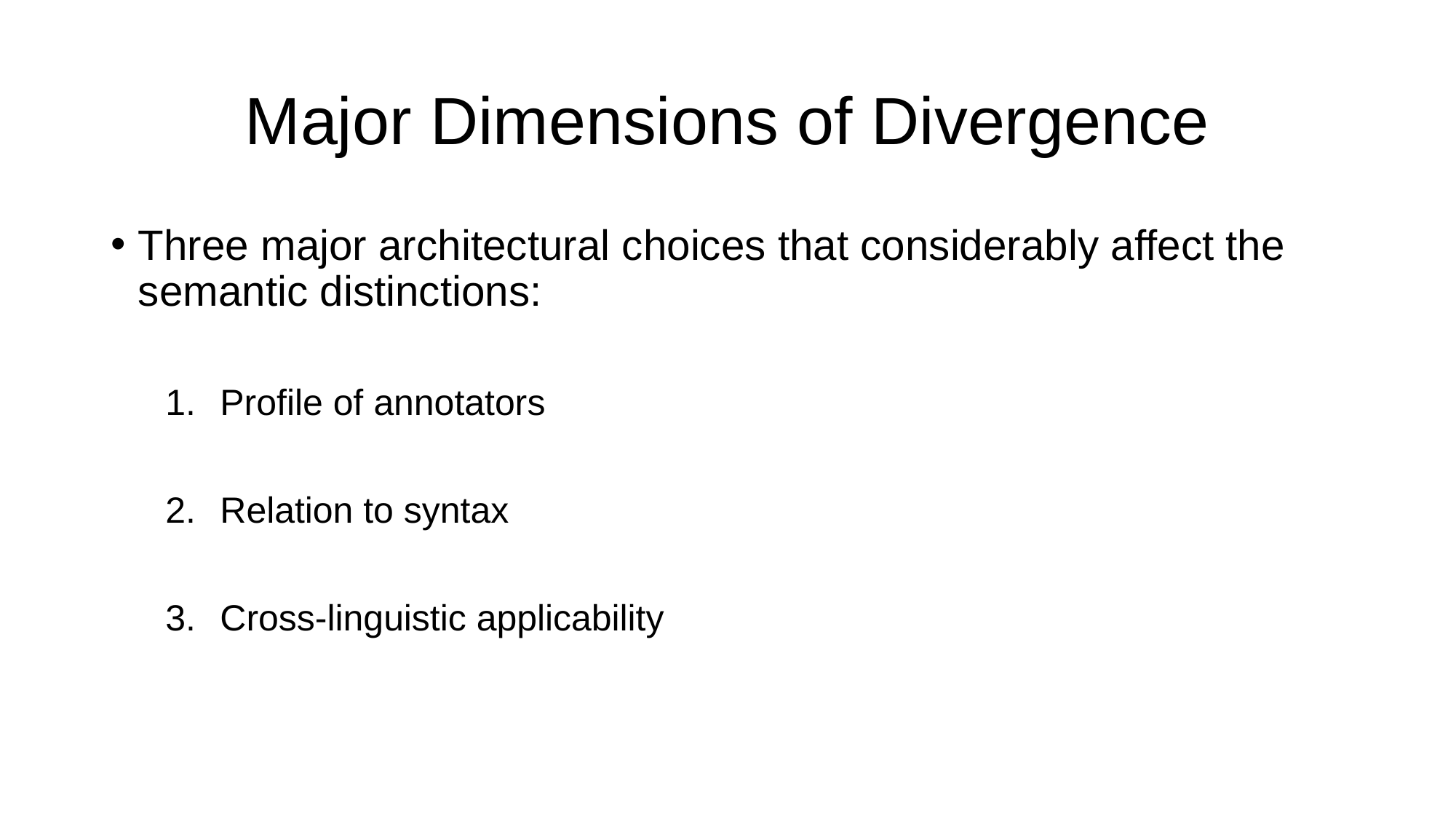

# Major Dimensions of Divergence
Three major architectural choices that considerably affect the semantic distinctions:

Profile of annotators

Relation to syntax

Cross-linguistic applicability